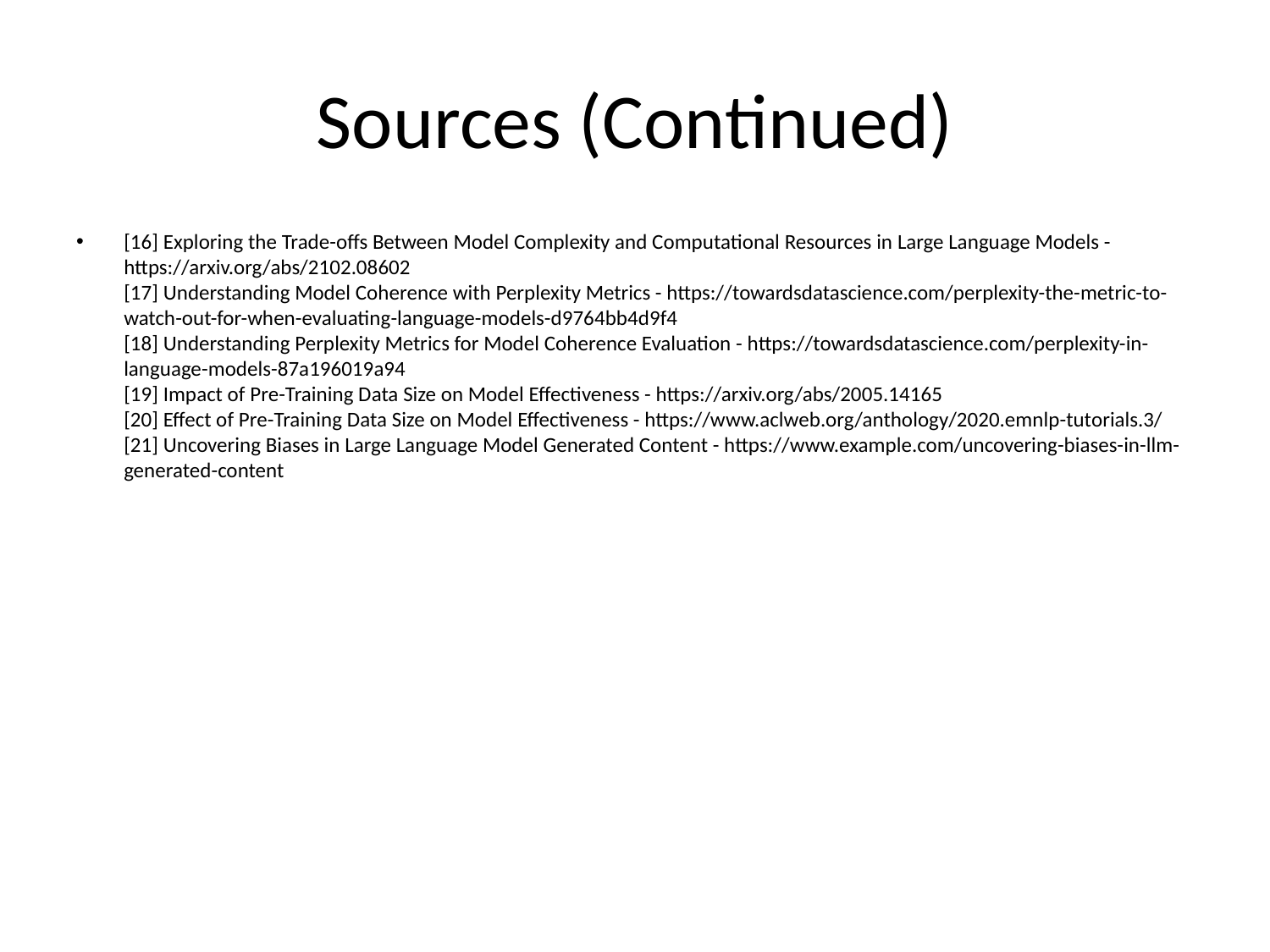

# Sources (Continued)
[16] Exploring the Trade-offs Between Model Complexity and Computational Resources in Large Language Models - https://arxiv.org/abs/2102.08602
[17] Understanding Model Coherence with Perplexity Metrics - https://towardsdatascience.com/perplexity-the-metric-to-watch-out-for-when-evaluating-language-models-d9764bb4d9f4
[18] Understanding Perplexity Metrics for Model Coherence Evaluation - https://towardsdatascience.com/perplexity-in-language-models-87a196019a94
[19] Impact of Pre-Training Data Size on Model Effectiveness - https://arxiv.org/abs/2005.14165
[20] Effect of Pre-Training Data Size on Model Effectiveness - https://www.aclweb.org/anthology/2020.emnlp-tutorials.3/
[21] Uncovering Biases in Large Language Model Generated Content - https://www.example.com/uncovering-biases-in-llm-generated-content